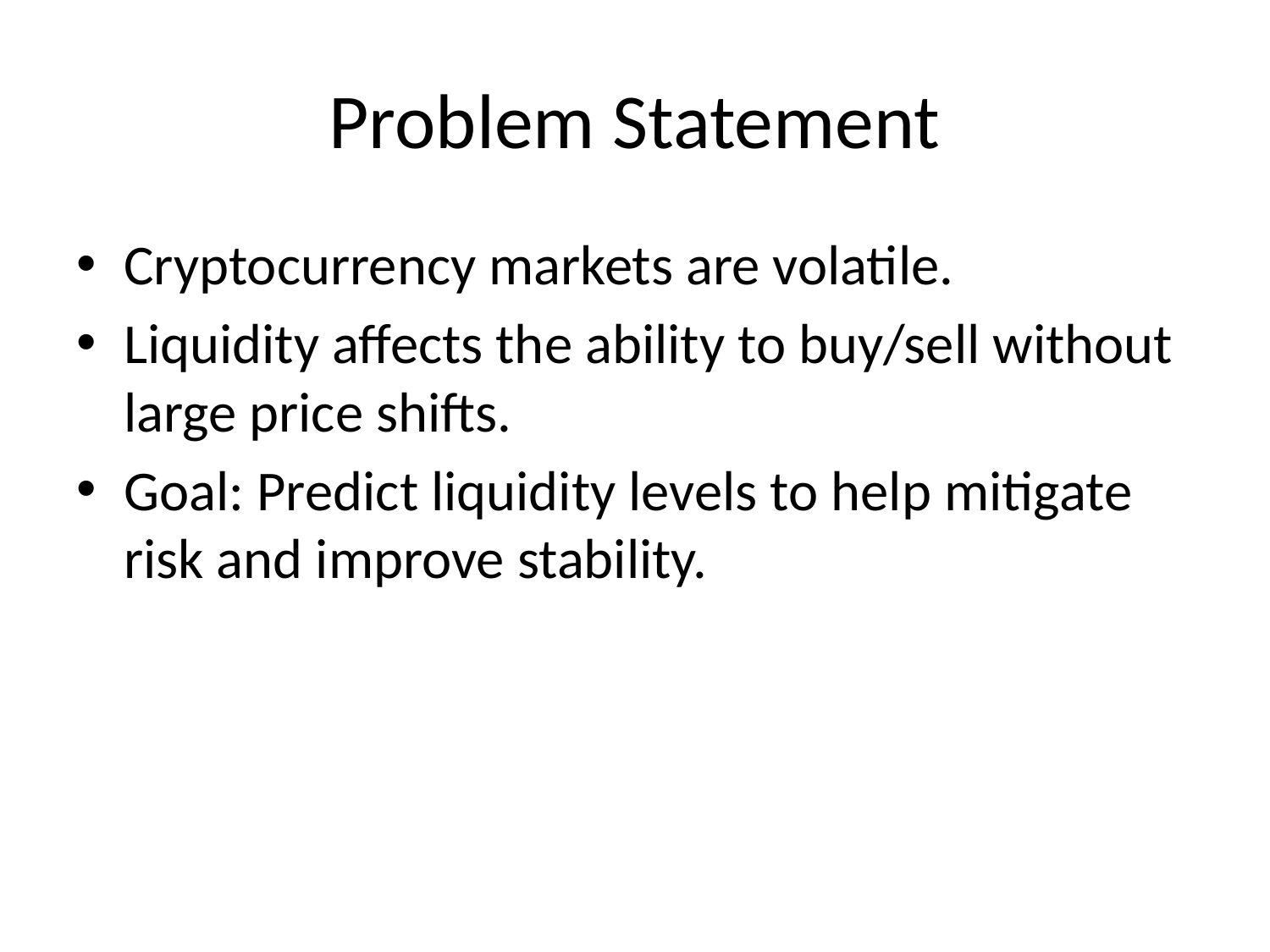

# Problem Statement
Cryptocurrency markets are volatile.
Liquidity affects the ability to buy/sell without large price shifts.
Goal: Predict liquidity levels to help mitigate risk and improve stability.